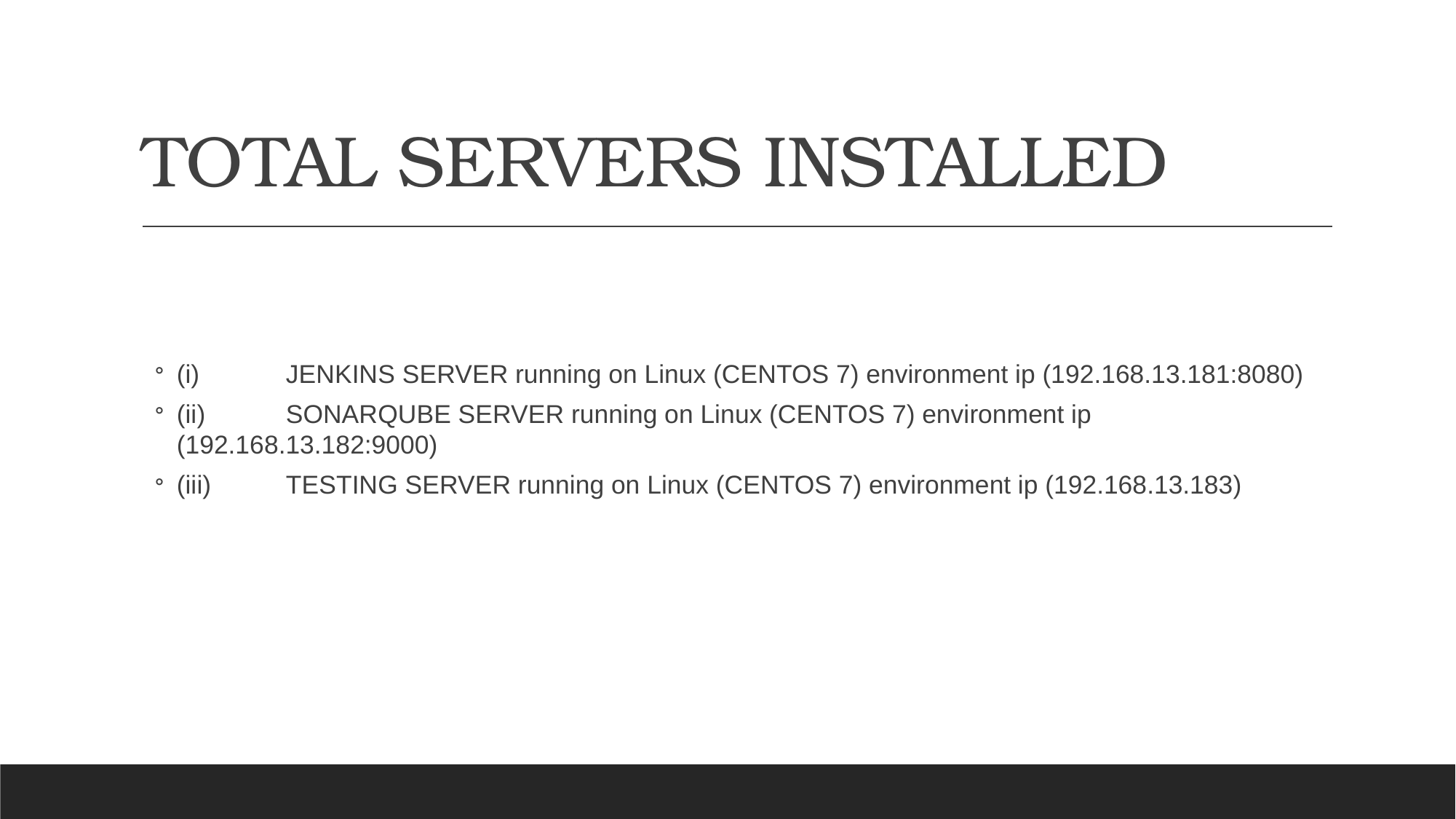

# TOTAL SERVERS INSTALLED

(i)	JENKINS SERVER running on Linux (CENTOS 7) environment ip (192.168.13.181:8080)
(ii)	SONARQUBE SERVER running on Linux (CENTOS 7) environment ip (192.168.13.182:9000)
(iii)	TESTING SERVER running on Linux (CENTOS 7) environment ip (192.168.13.183)